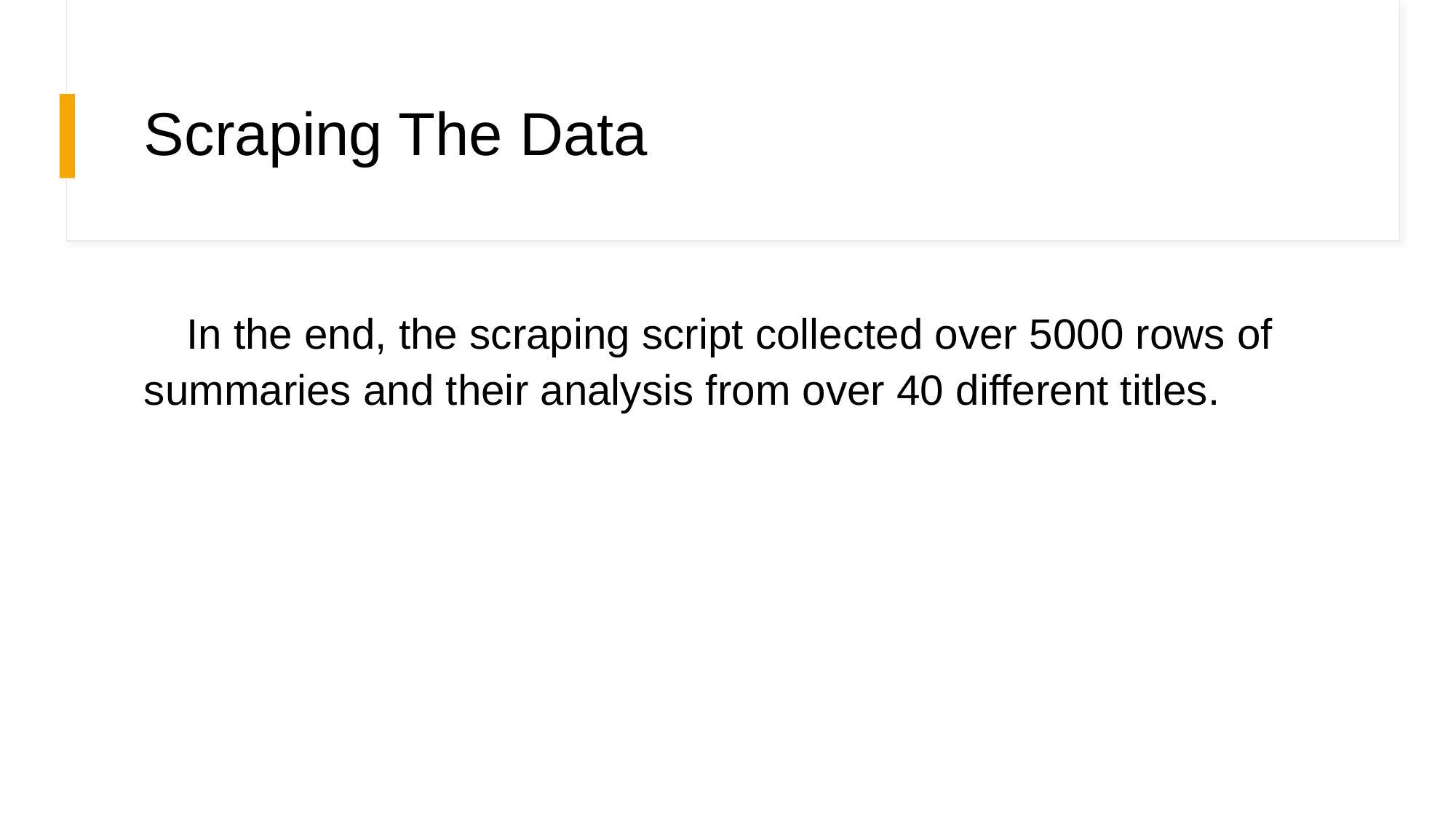

# Scraping The Data
 In the end, the scraping script collected over 5000 rows of summaries and their analysis from over 40 different titles.